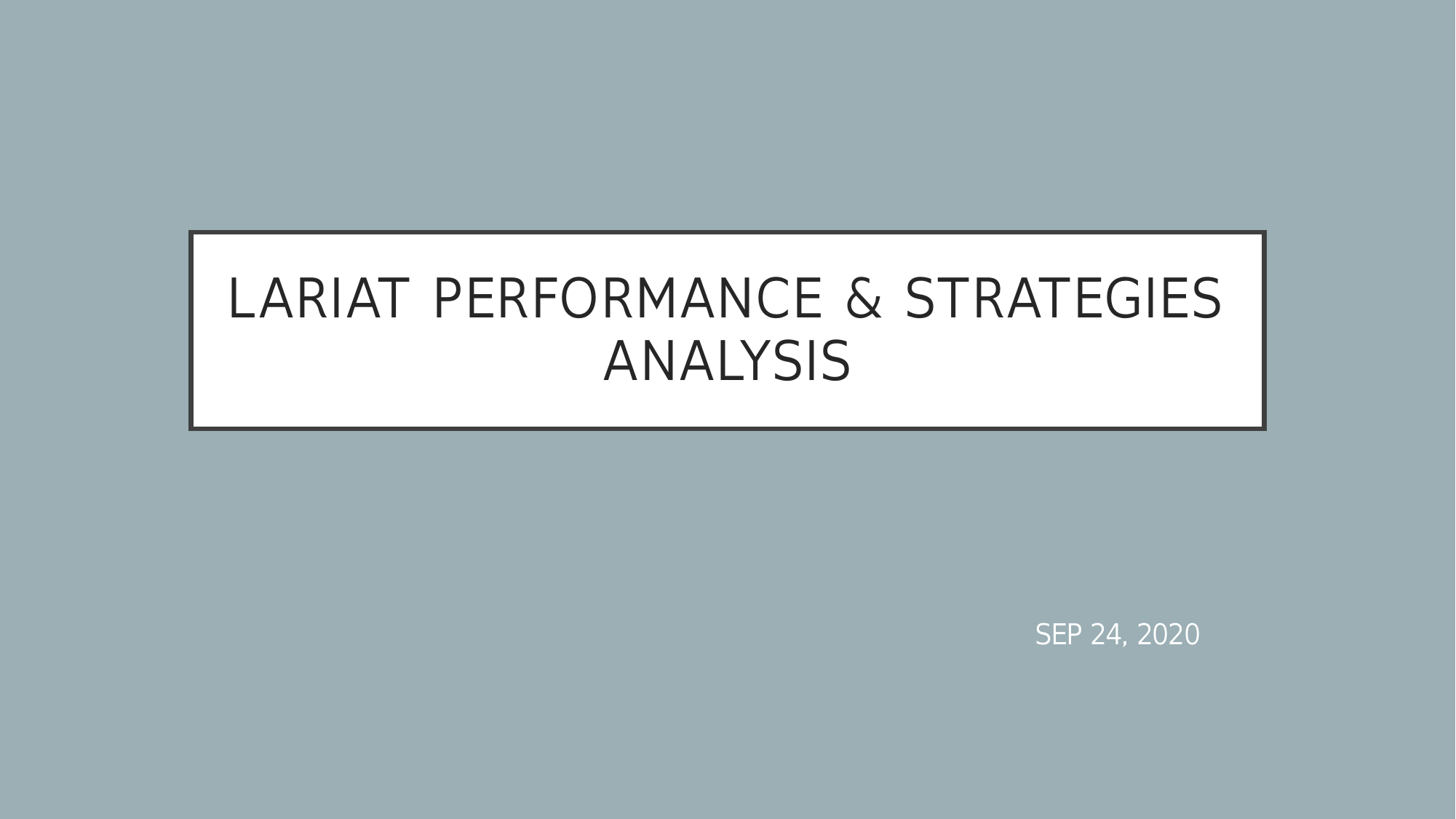

# Lariat Performance & Strategies Analysis
SEP 24, 2020